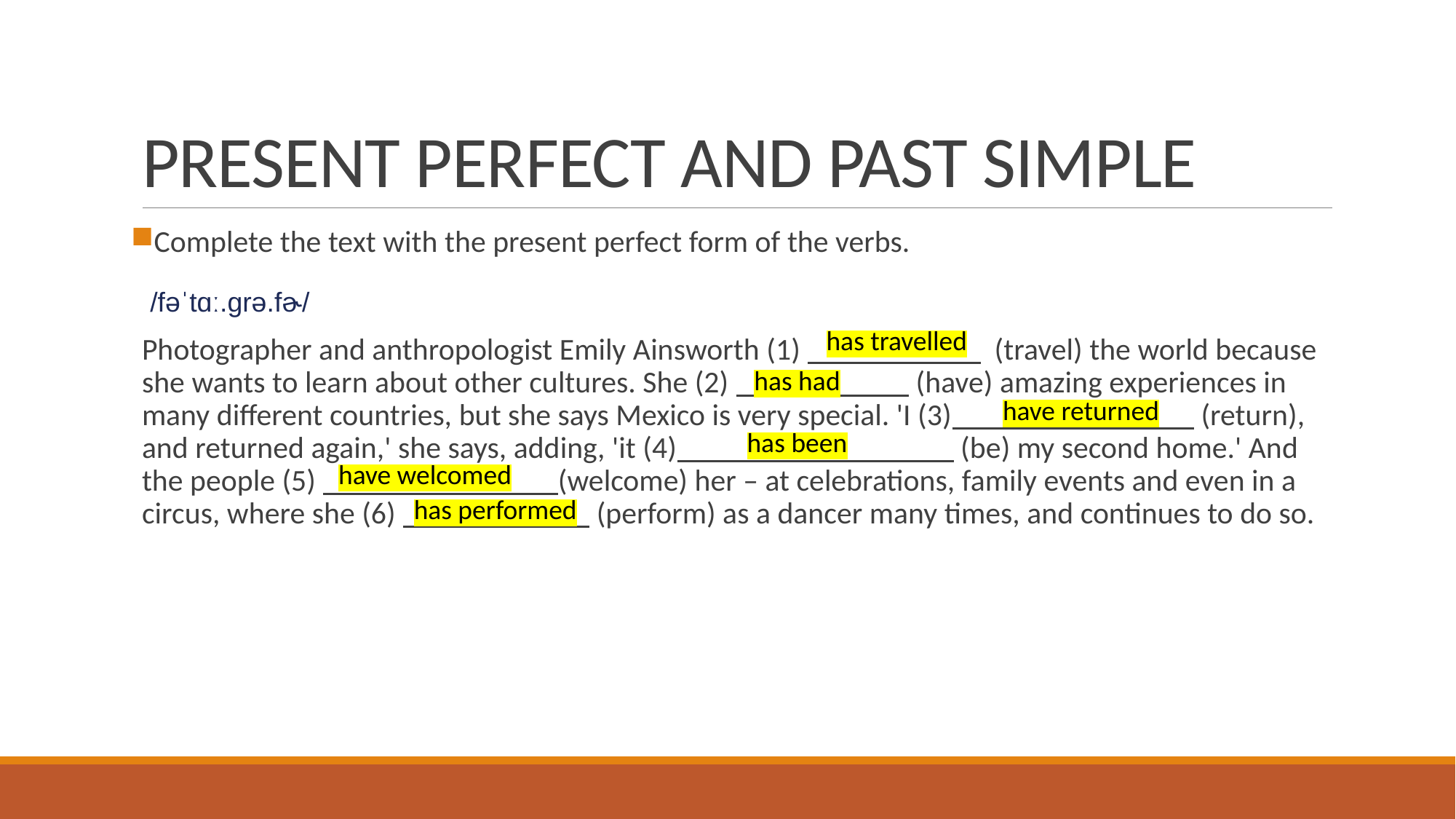

# PRESENT PERFECT AND PAST SIMPLE
Complete the text with the present perfect form of the verbs.

Photographer and anthropologist Emily Ainsworth (1)                            (travel) the world because she wants to learn about other cultures. She (2)                           (have) amazing experiences in many different countries, but she says Mexico is very special. 'I (3)                                    (return), and returned again,' she says, adding, 'it (4)                                         (be) my second home.' And the people (5)                                   (welcome) her – at celebrations, family events and even in a circus, where she (6)                             (perform) as a dancer many times, and continues to do so.
 /fəˈtɑː.ɡrə.fɚ/
has travelled
has had
have returned
has been
have welcomed
has performed